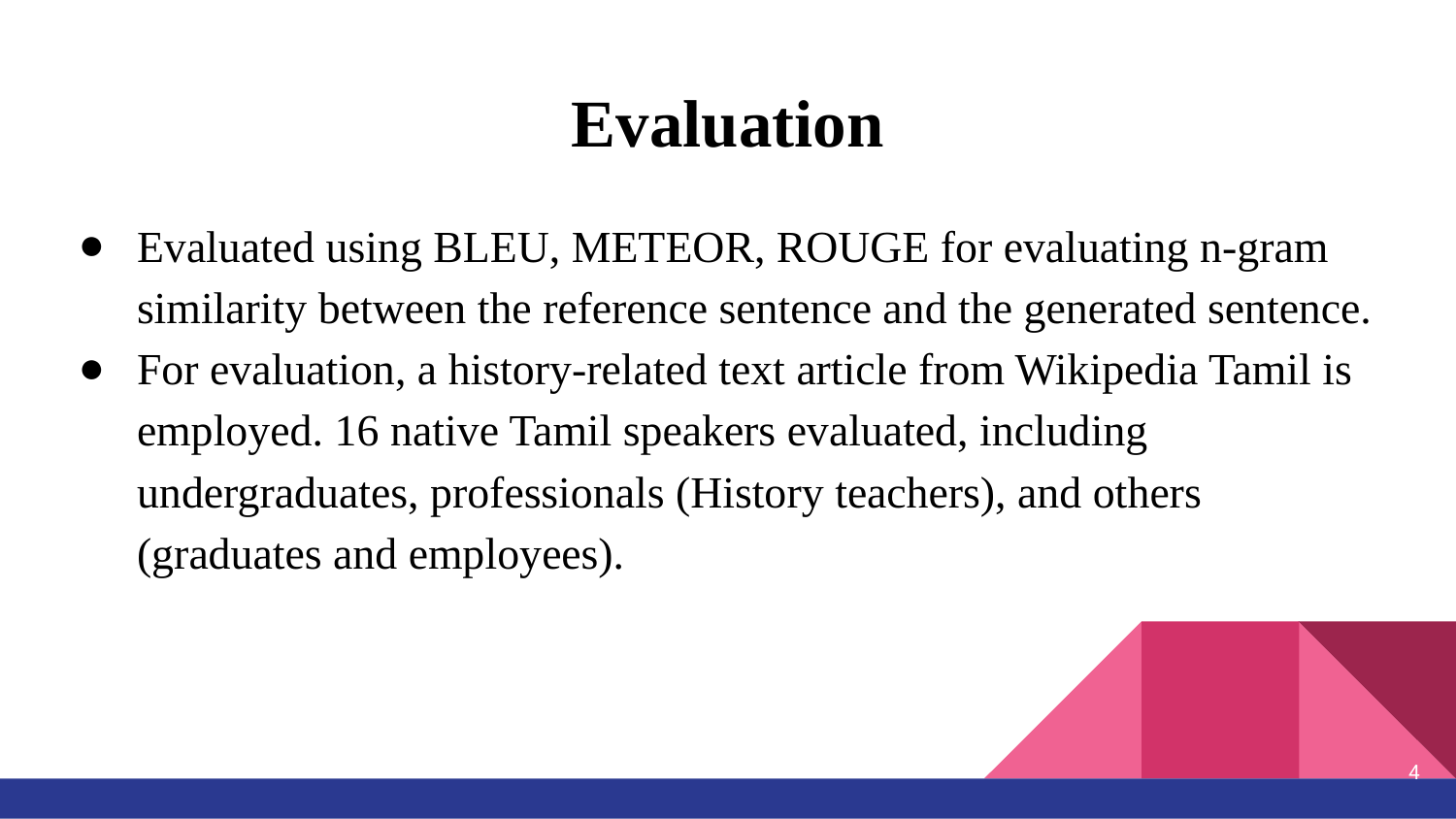

# Evaluation
Evaluated using BLEU, METEOR, ROUGE for evaluating n-gram similarity between the reference sentence and the generated sentence.
For evaluation, a history-related text article from Wikipedia Tamil is employed. 16 native Tamil speakers evaluated, including undergraduates, professionals (History teachers), and others (graduates and employees).
4